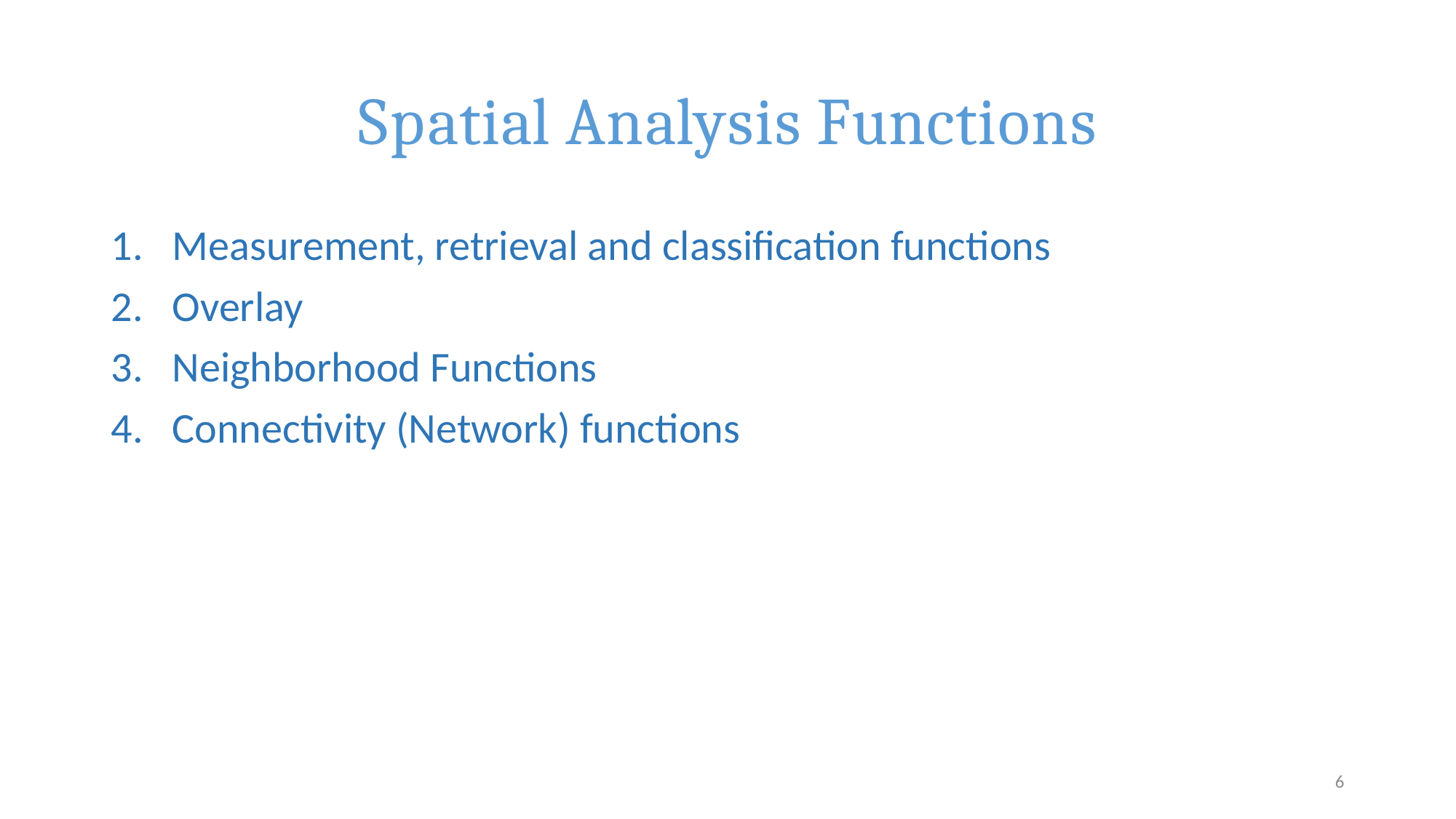

# Spatial Analysis Functions
Measurement, retrieval and classification functions
Overlay
Neighborhood Functions
Connectivity (Network) functions
6